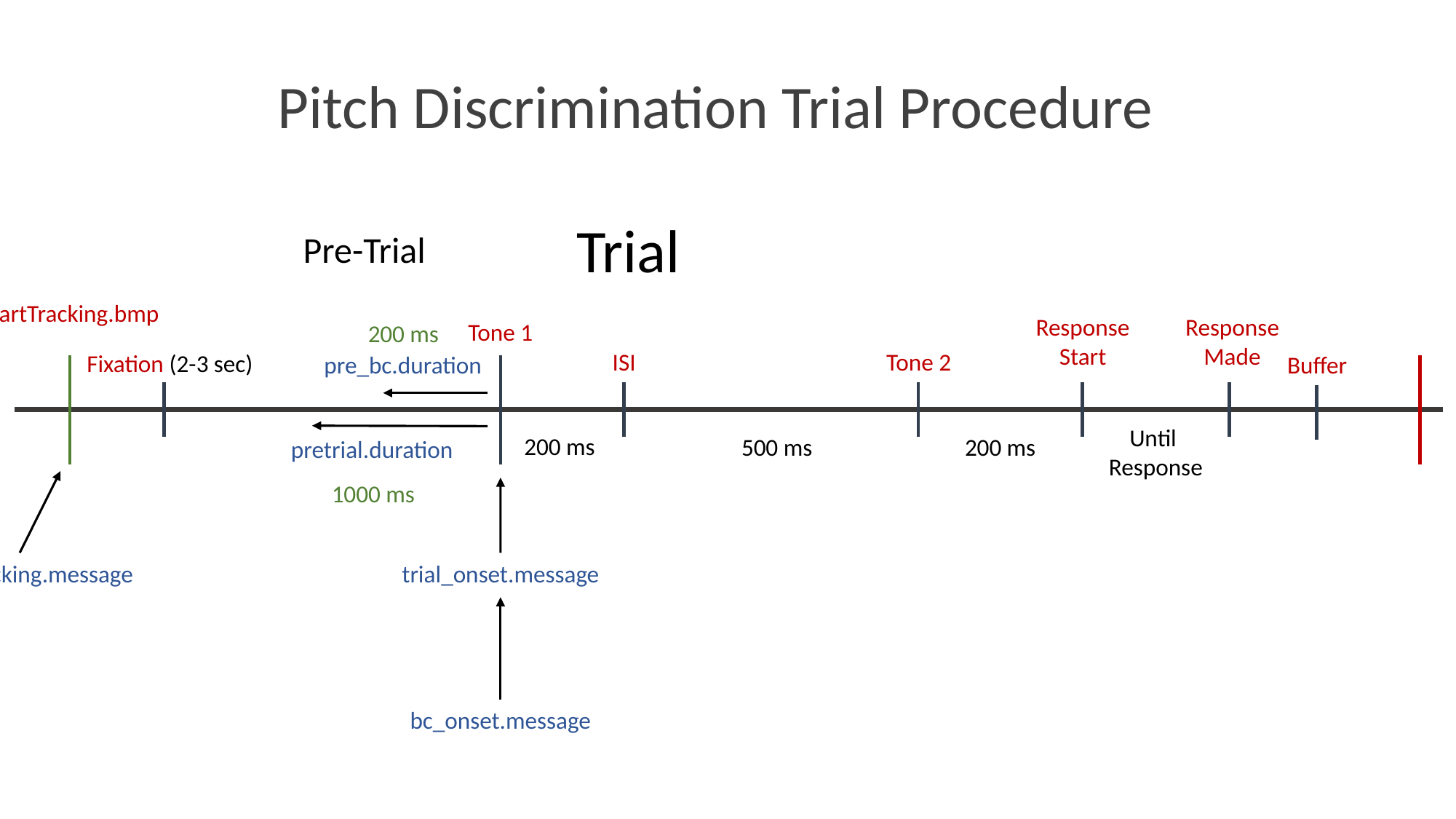

Pitch Discrimination Trial Procedure
Trial
Pre-Trial
StartTracking.bmp
Response
Start
Response
Made
Tone 1
200 ms
ISI
Tone 2
Fixation (2-3 sec)
pre_bc.duration
Buffer
Until
Response
200 ms
500 ms
200 ms
pretrial.duration
1000 ms
start_tracking.message
trial_onset.message
bc_onset.message